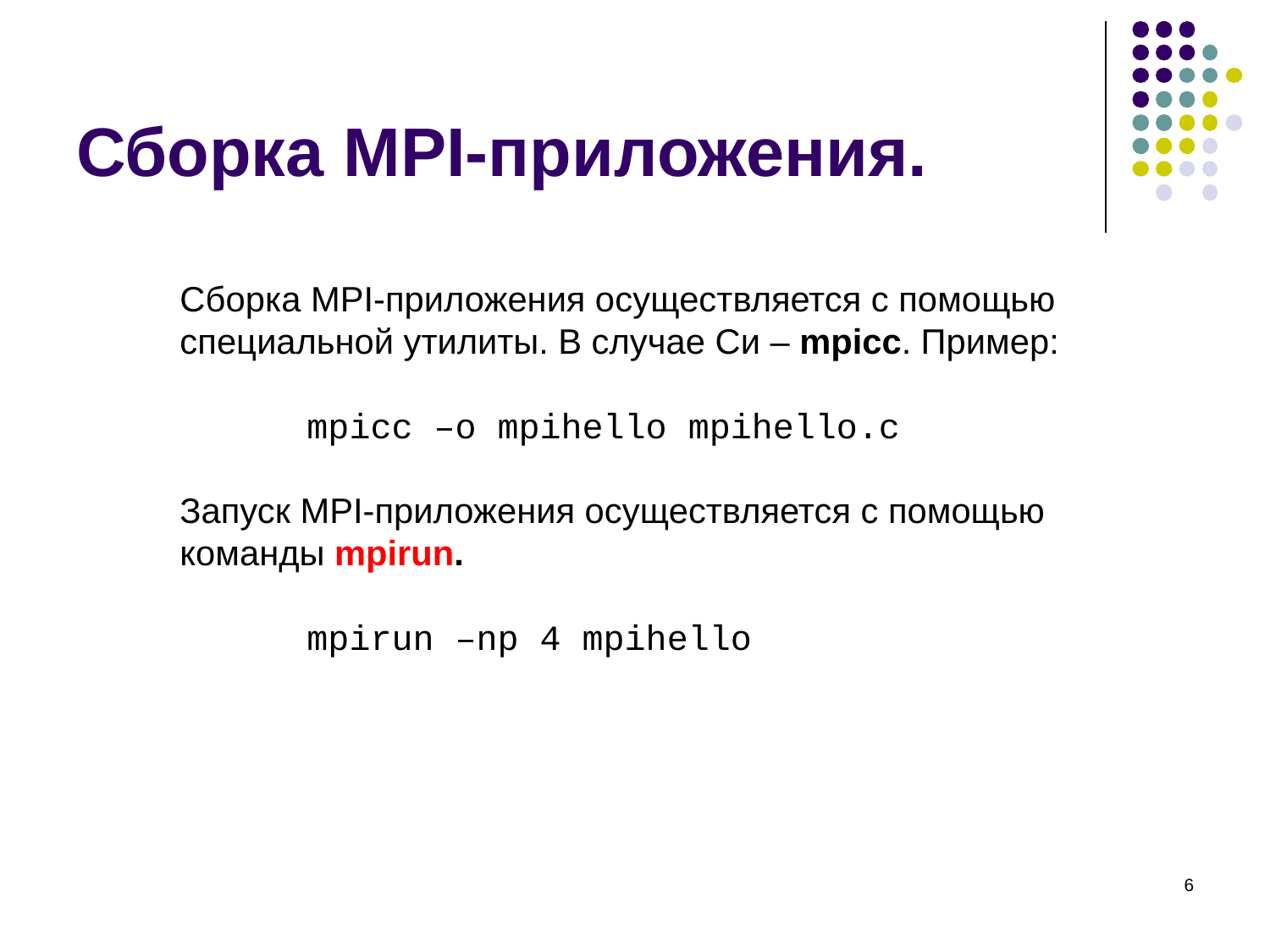

# Сборка MPI-приложения.
Сборка MPI-приложения осуществляется с помощью
специальной утилиты. В случае Си – mpicc. Пример:

	mpicc –o mpihello mpihello.c

Запуск MPI-приложения осуществляется с помощью
команды mpirun.

	mpirun –np 4 mpihello

6